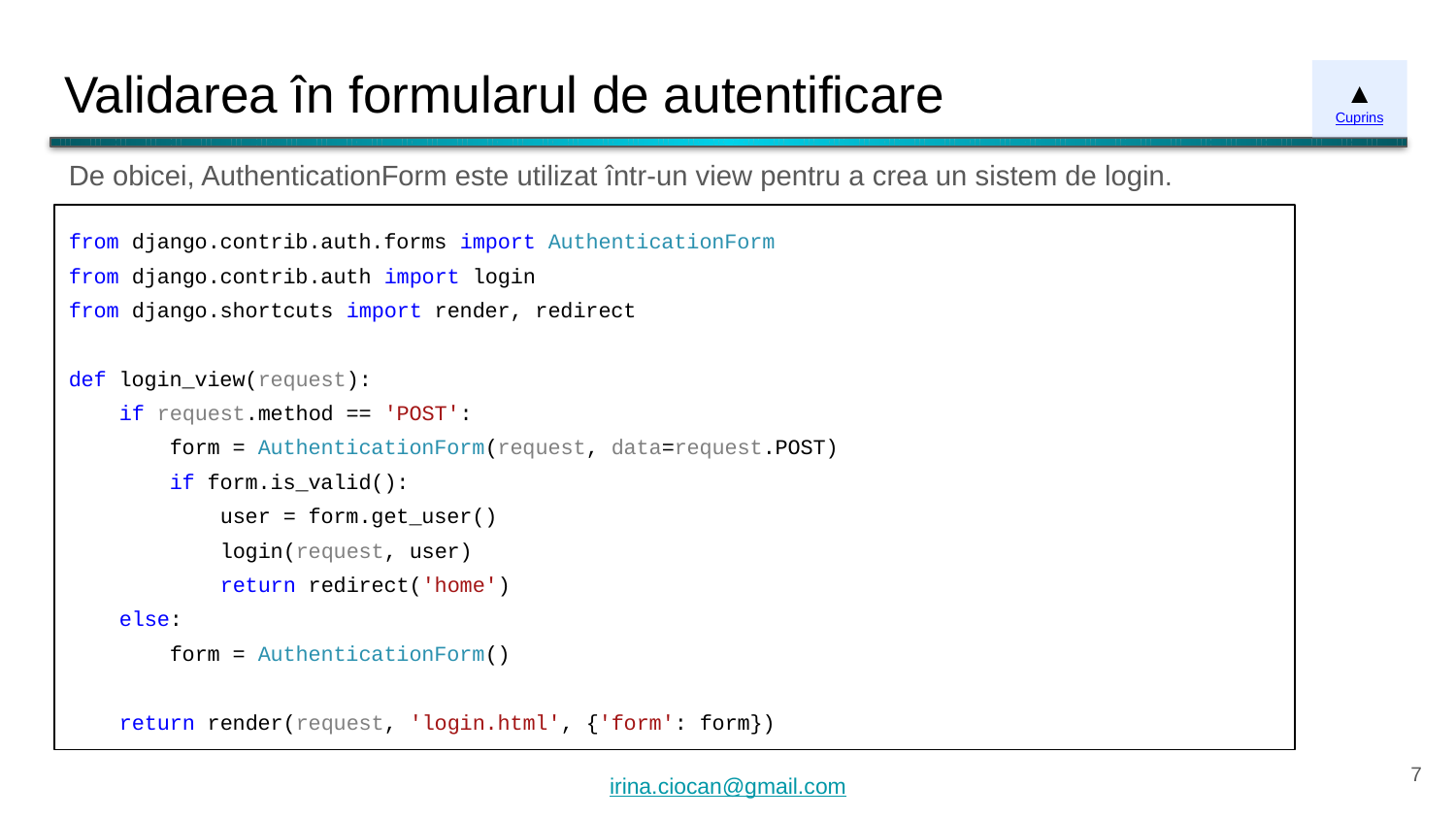

# Validarea în formularul de autentificare
▲
Cuprins

De obicei, AuthenticationForm este utilizat într-un view pentru a crea un sistem de login.
from django.contrib.auth.forms import AuthenticationForm
from django.contrib.auth import login
from django.shortcuts import render, redirect

def login_view(request):
    if request.method == 'POST':
        form = AuthenticationForm(request, data=request.POST)
        if form.is_valid():
            user = form.get_user()
            login(request, user)
            return redirect('home')
    else:
        form = AuthenticationForm()

    return render(request, 'login.html', {'form': form})

7
irina.ciocan@gmail.com